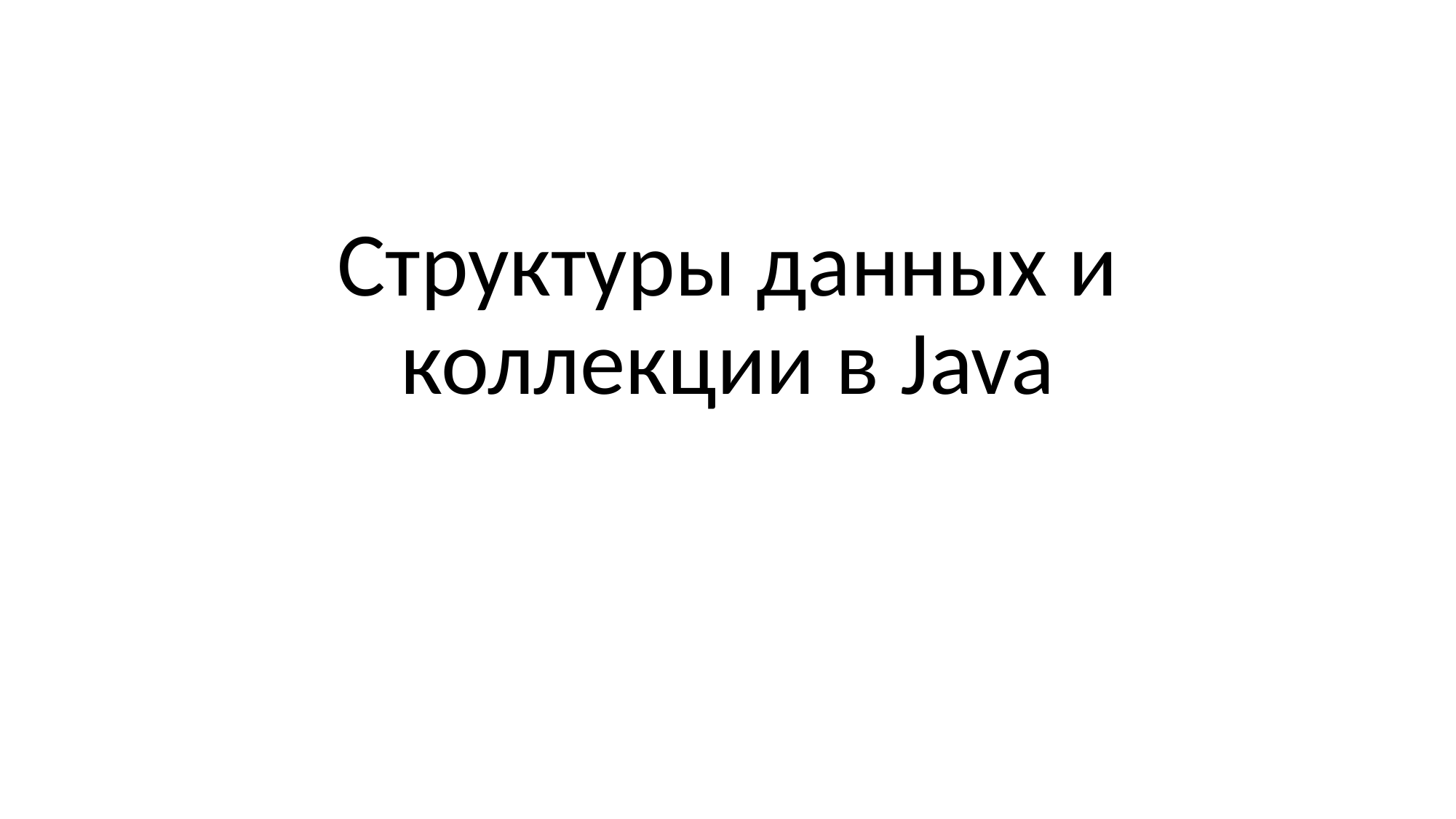

# Структуры данных и коллекции в Java